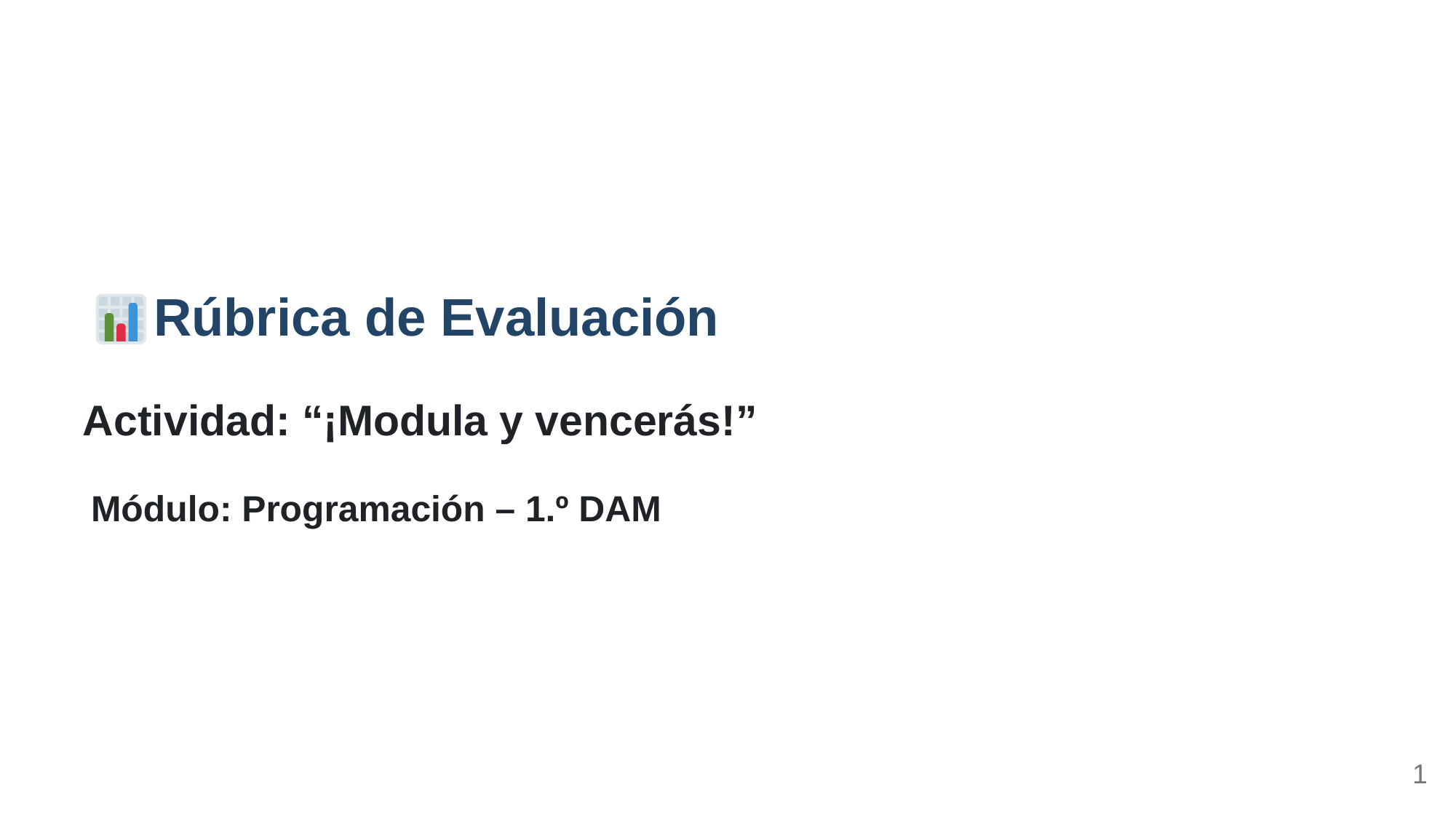

Rúbrica de Evaluación

Actividad: “¡Modula y vencerás!”
Módulo: Programación – 1.º DAM
1